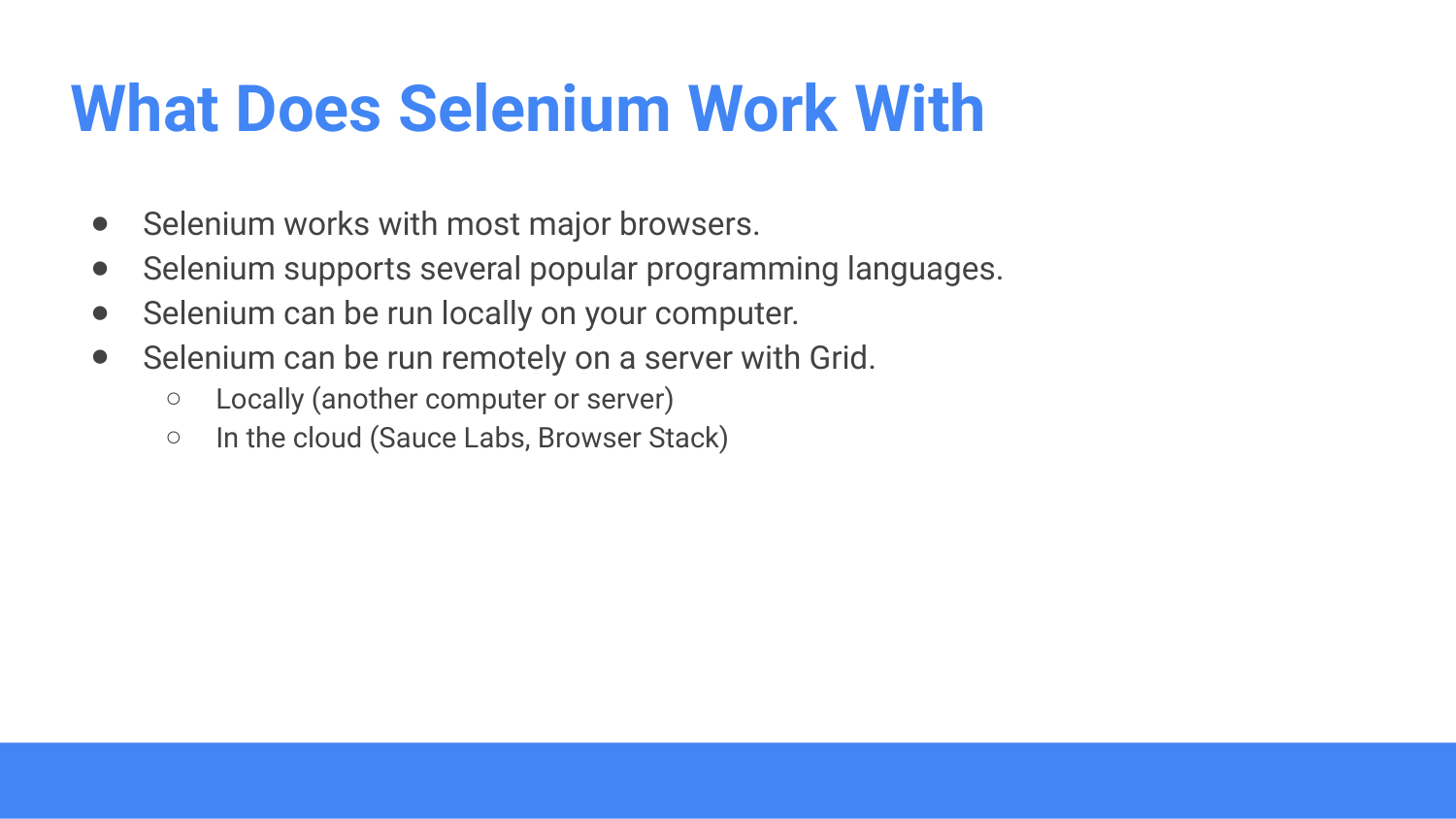

# What Does Selenium Work With
Selenium works with most major browsers.
Selenium supports several popular programming languages.
Selenium can be run locally on your computer.
Selenium can be run remotely on a server with Grid.
Locally (another computer or server)
In the cloud (Sauce Labs, Browser Stack)